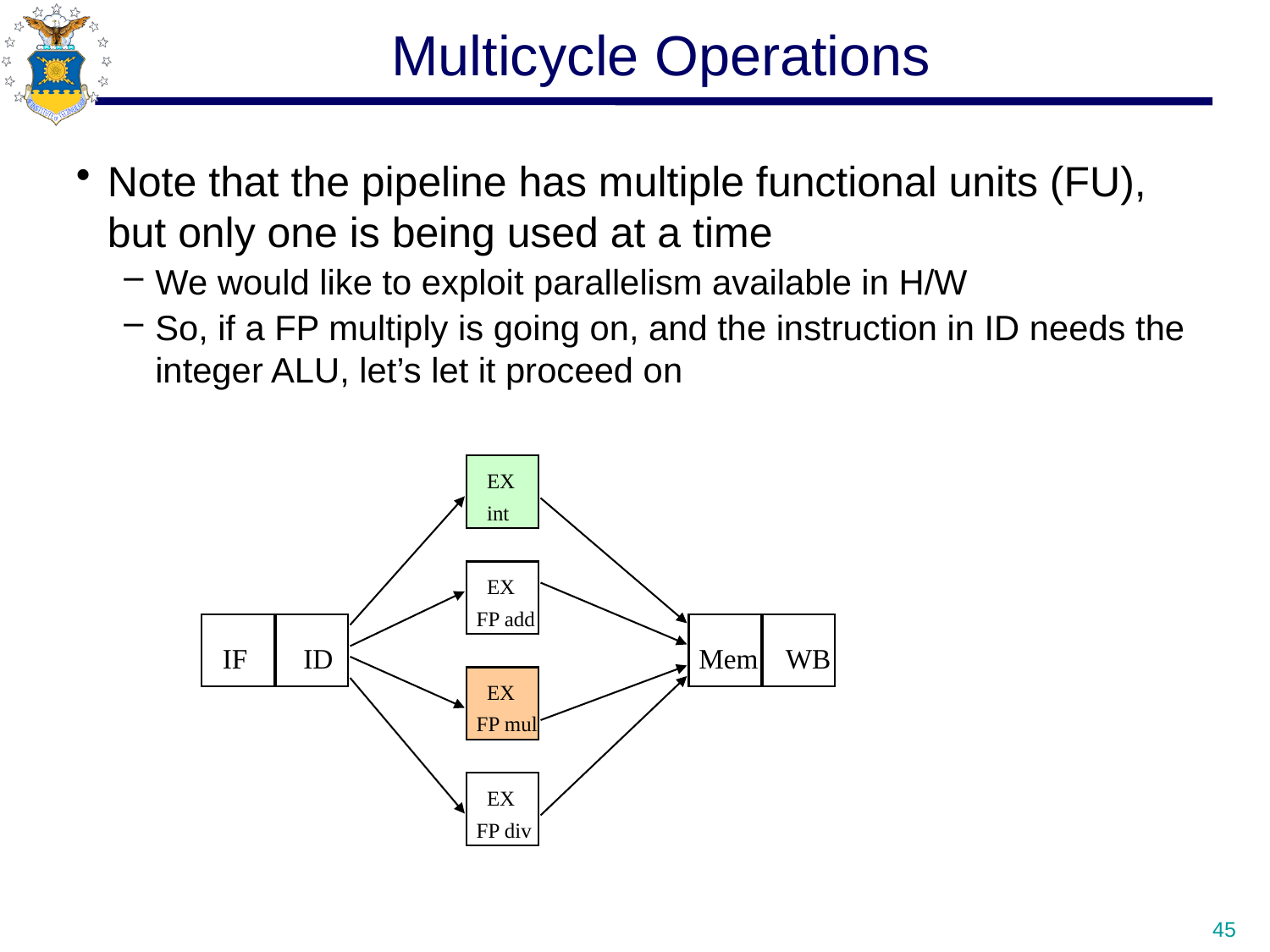

# Multicycle Operations
Note that the pipeline has multiple functional units (FU), but only one is being used at a time
We would like to exploit parallelism available in H/W
So, if a FP multiply is going on, and the instruction in ID needs the integer ALU, let’s let it proceed on

EX
int

EX

FP add

IF        ID
Mem    WB

EX

FP mul

EX
FP div
45